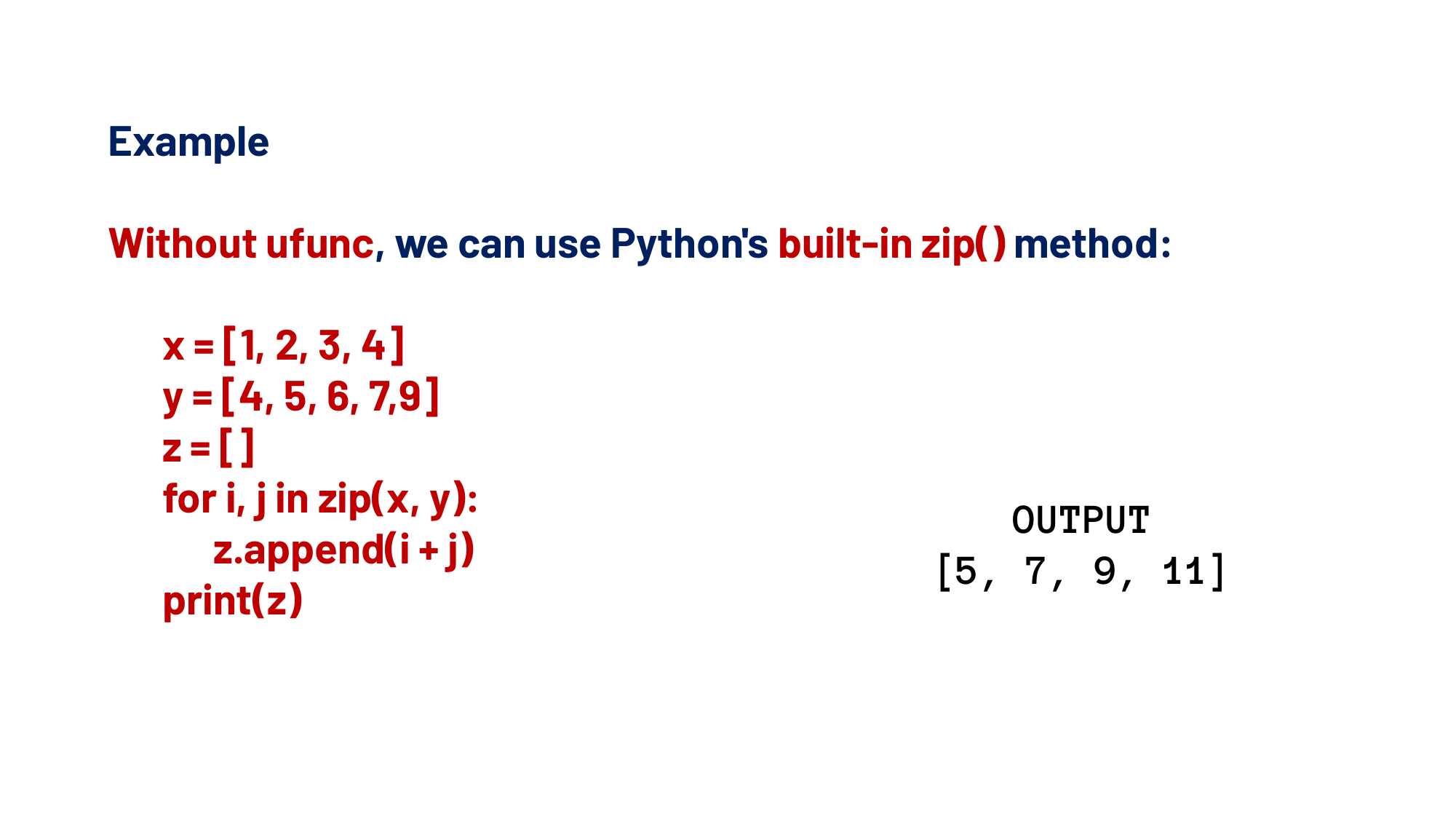

Example

Without ufunc, we can use Python's built-in zip() method:

x = [1, 2, 3, 4]
y = [4, 5, 6, 7,9]
z = []
for i, j in zip(x, y):
      z.append(i + j)
print(z)
OUTPUT
[5, 7, 9, 11]